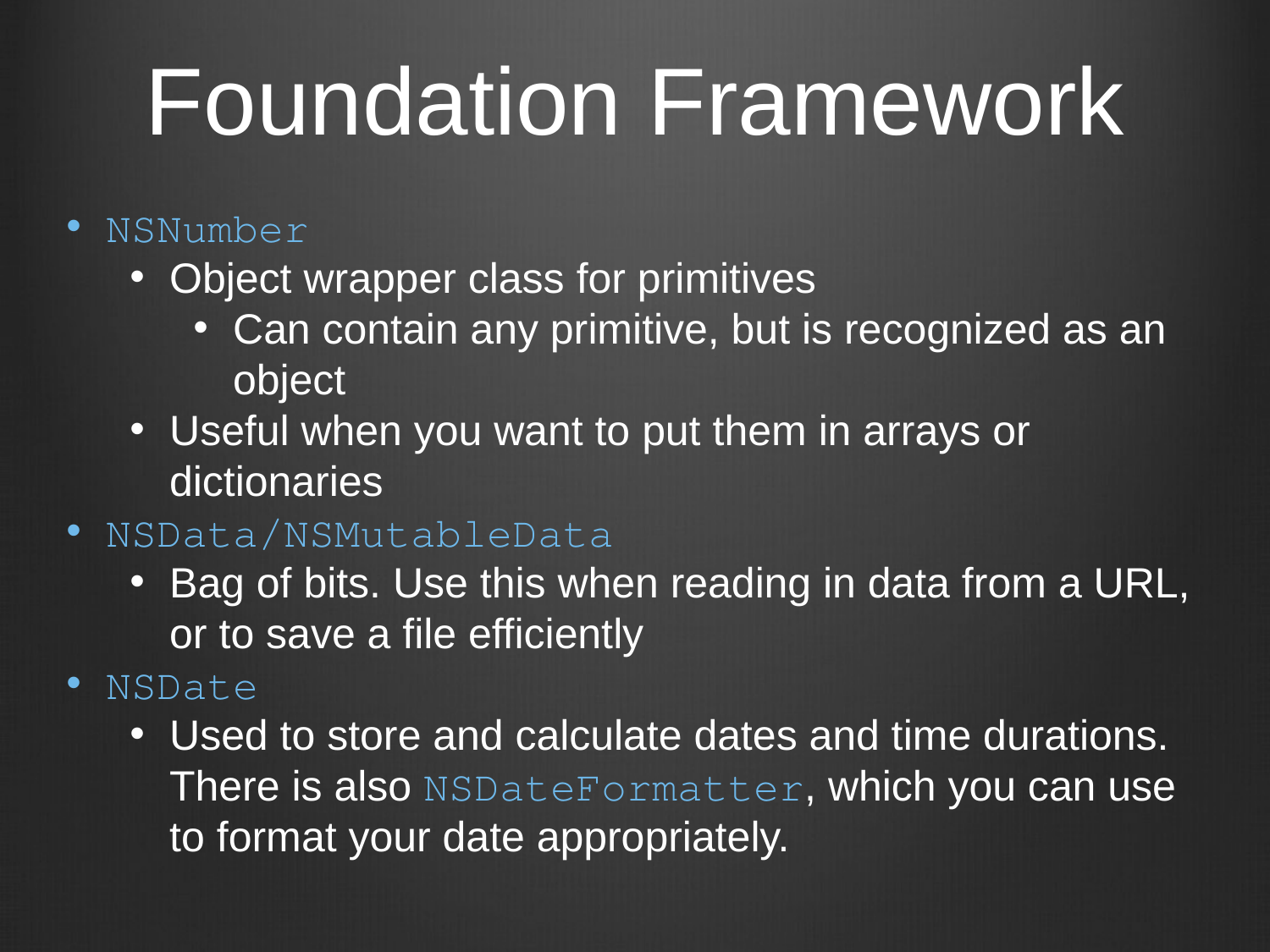

# Foundation Framework
NSNumber
Object wrapper class for primitives
Can contain any primitive, but is recognized as an object
Useful when you want to put them in arrays or dictionaries
NSData/NSMutableData
Bag of bits. Use this when reading in data from a URL, or to save a file efficiently
NSDate
Used to store and calculate dates and time durations. There is also NSDateFormatter, which you can use to format your date appropriately.